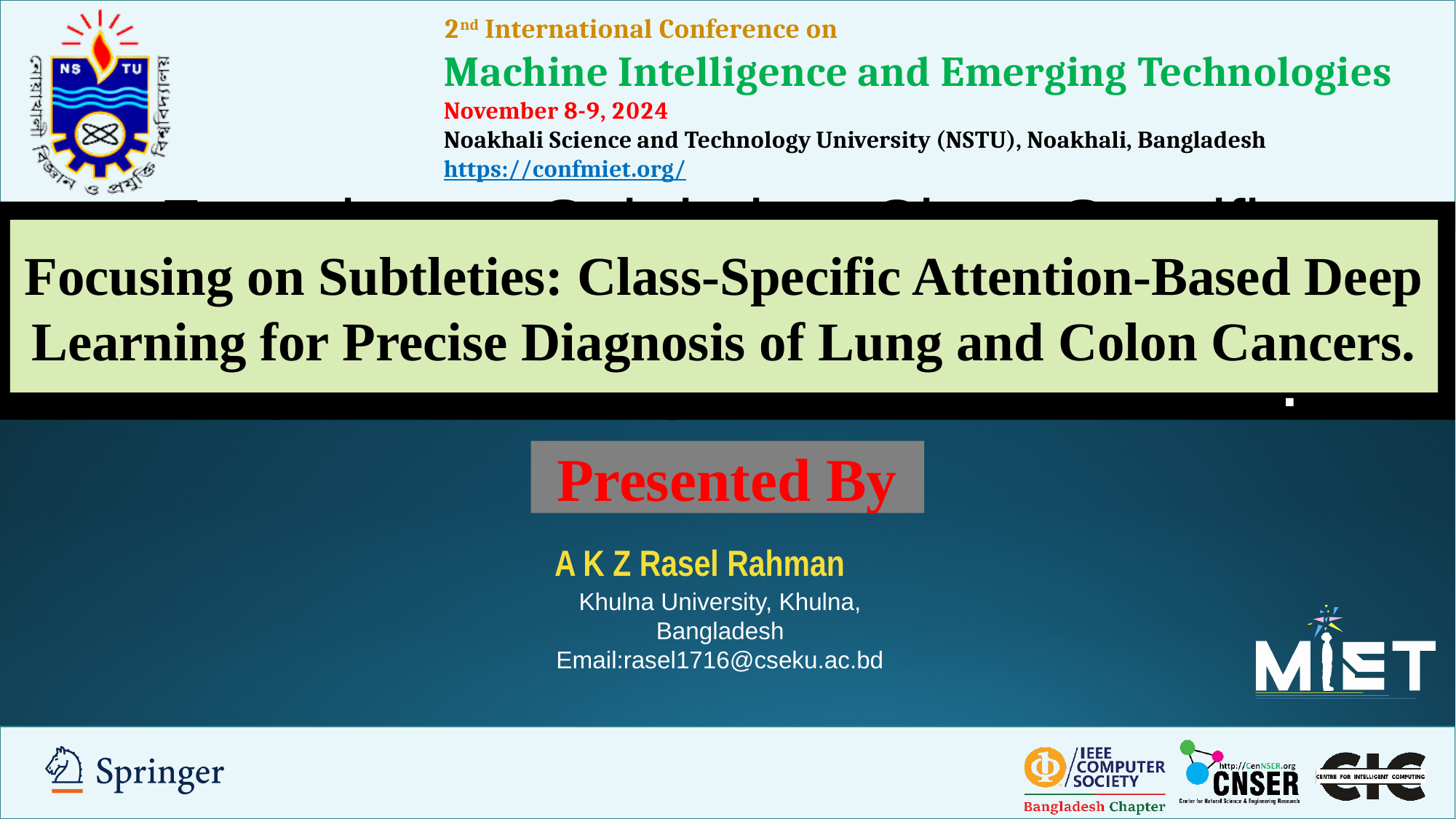

Focusing on Subtleties: Class-Specific Attention-Based Deep Learning for Precise Diagnosis of Lung and Colon Cancers.

Focusing on Subtleties: Class-Specific Attention-Based Deep Learning for Precise Diagnosis of Lung and Colon Cancers.

 Presented By
A K Z Rasel Rahman
Khulna University, Khulna, Bangladesh
Email:rasel1716@cseku.ac.bd